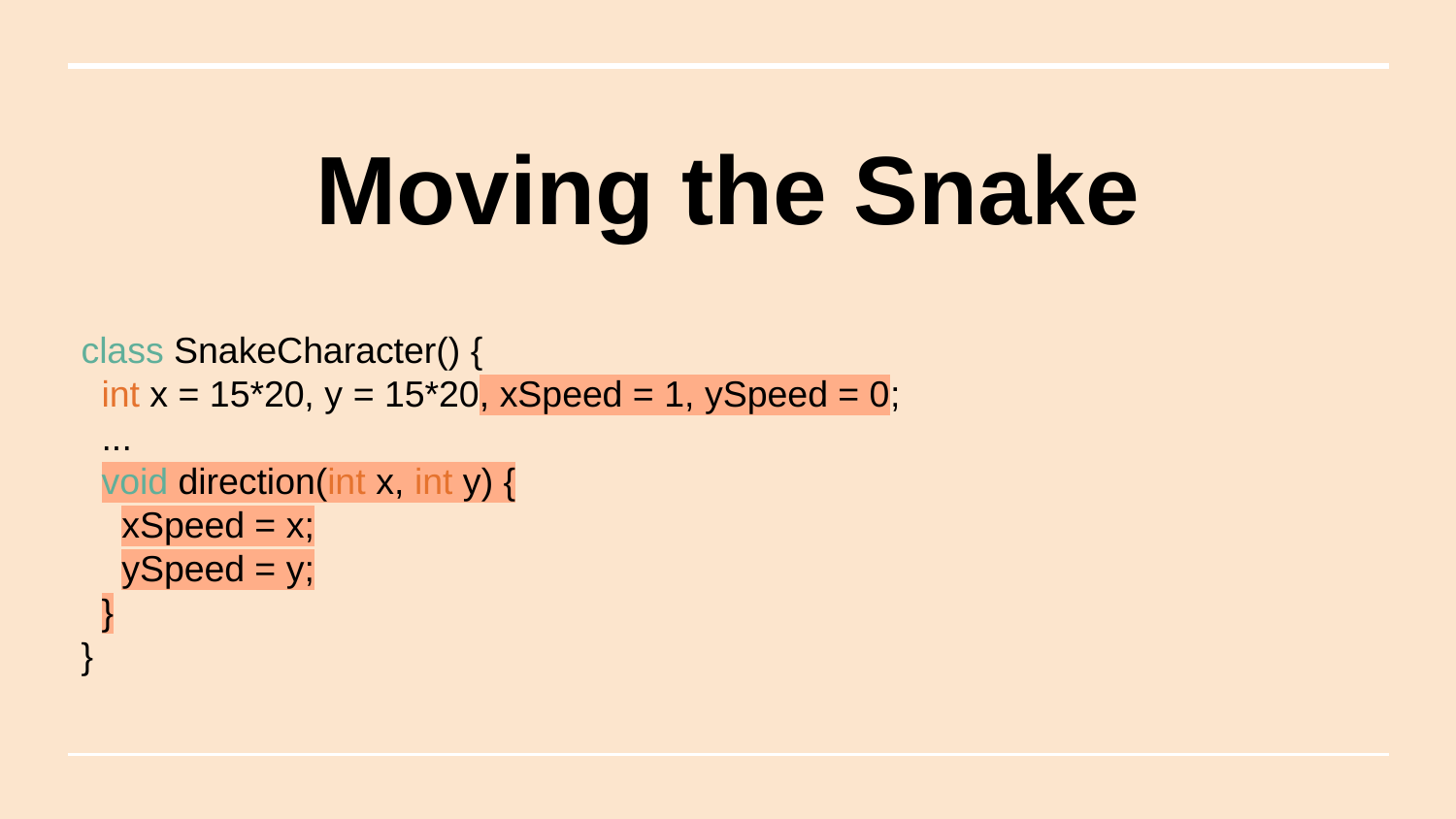

# Moving the Snake
class SnakeCharacter() {
  int x = 15*20, y = 15*20, xSpeed = 1, ySpeed = 0;
  ...
  void direction(int x, int y) {
    xSpeed = x;
    ySpeed = y;
  }
}